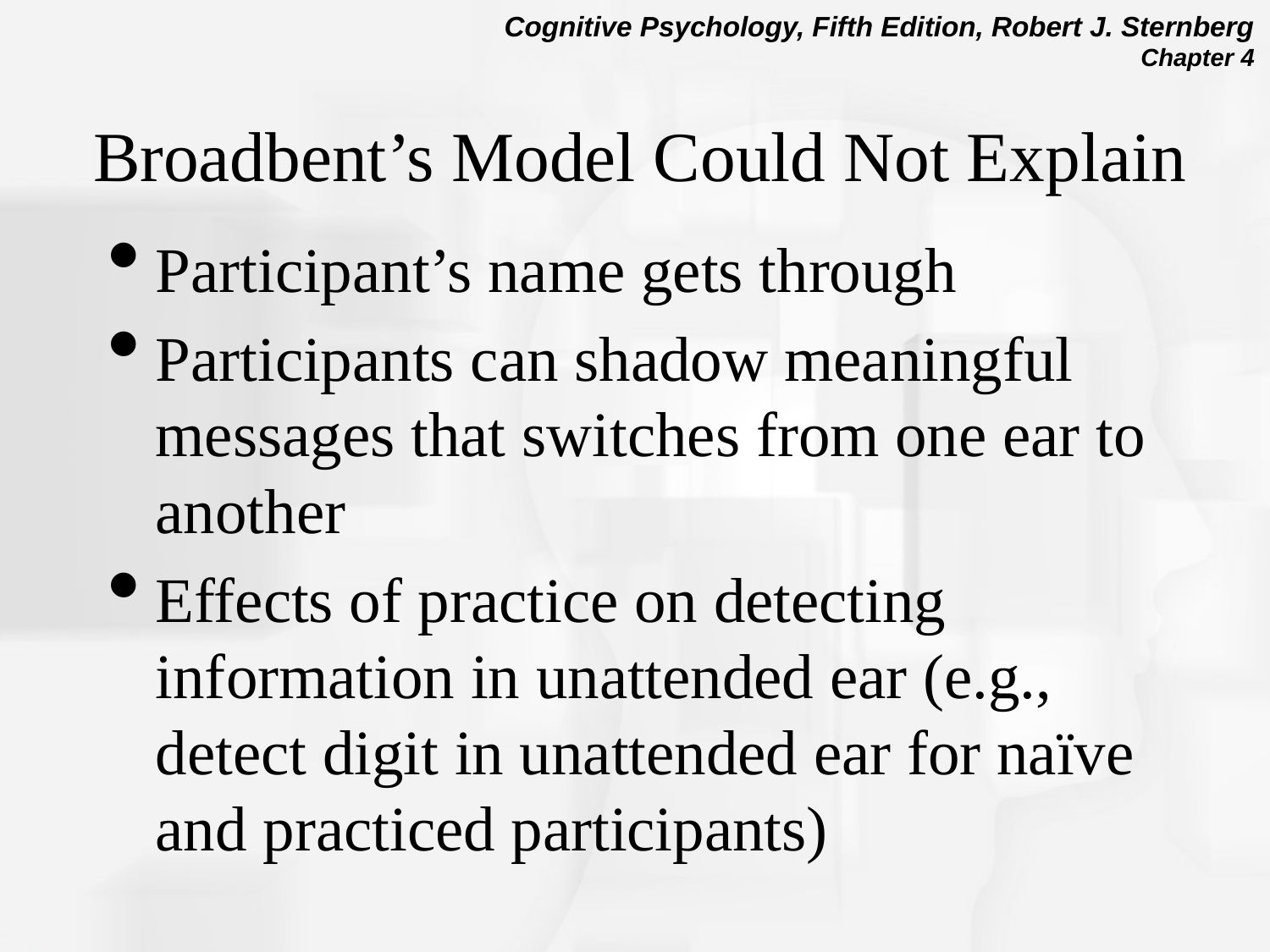

0
# Broadbent’s Model Could Not Explain
Participant’s name gets through
Participants can shadow meaningful messages that switches from one ear to another
Effects of practice on detecting information in unattended ear (e.g., detect digit in unattended ear for naïve and practiced participants)